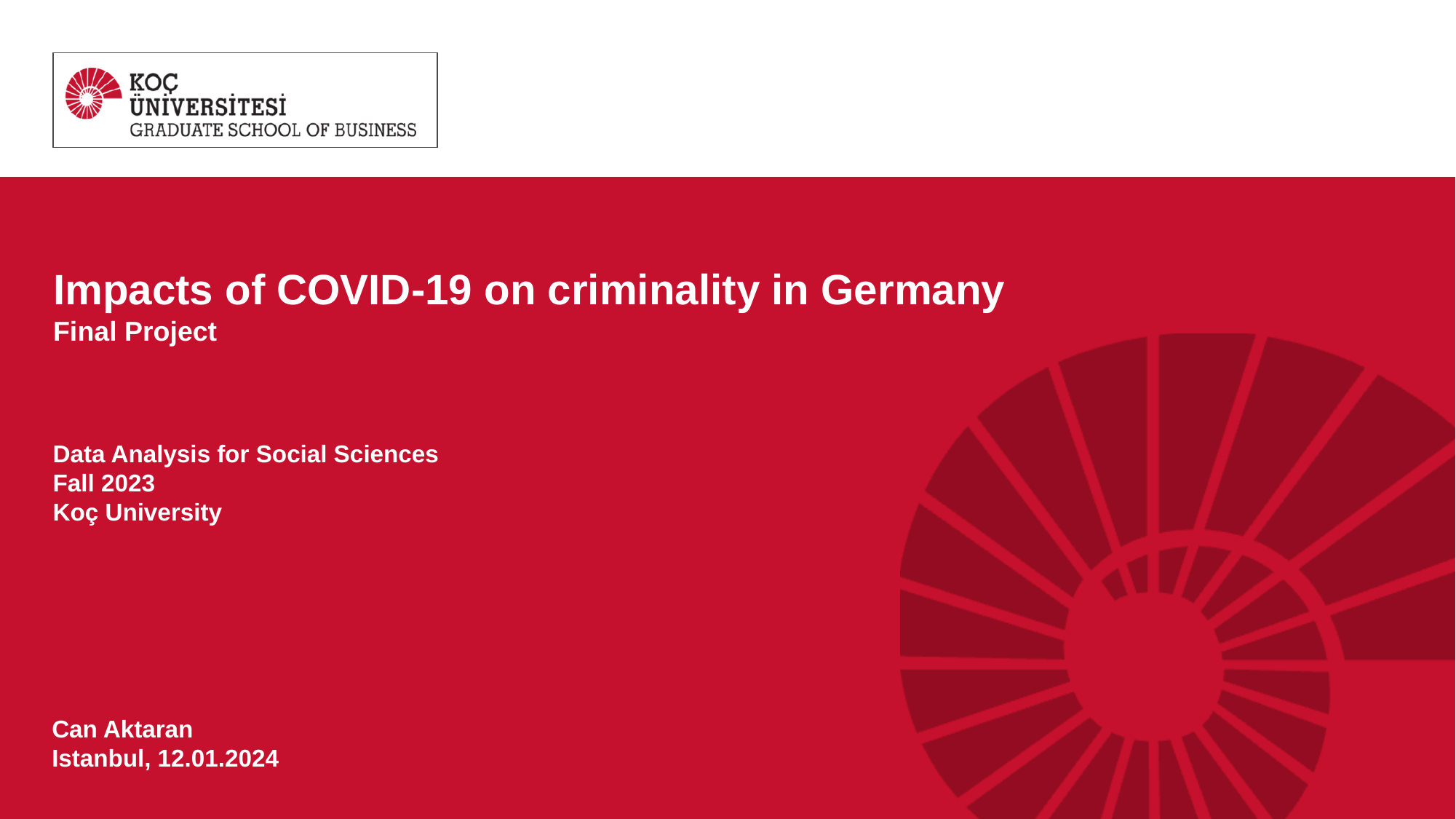

Impacts of COVID-19 on criminality in Germany
Final Project
Data Analysis for Social Sciences
Fall 2023
Koç University
Can Aktaran
Istanbul, 12.01.2024